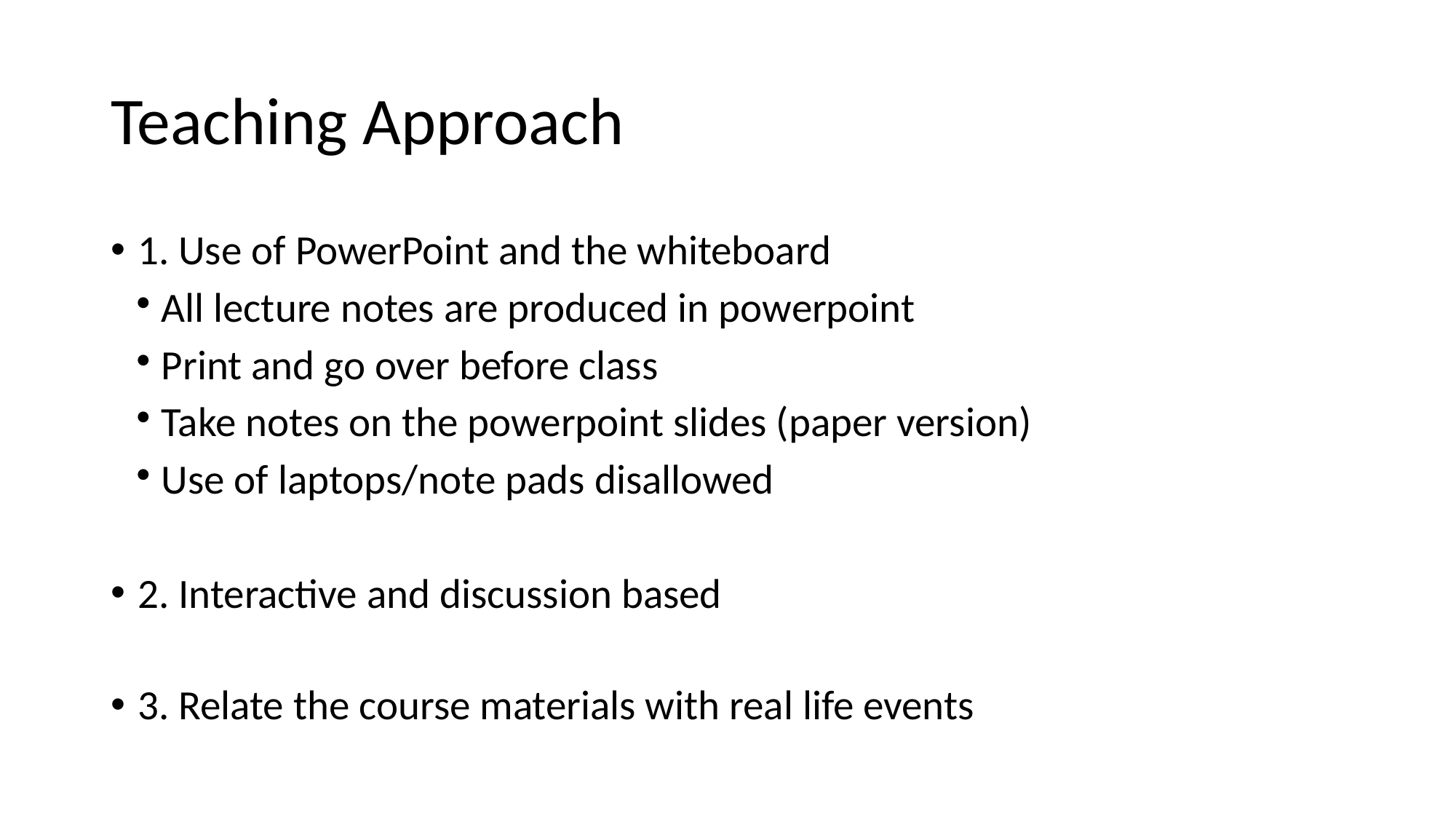

# Teaching Approach
1. Use of PowerPoint and the whiteboard
All lecture notes are produced in powerpoint
Print and go over before class
Take notes on the powerpoint slides (paper version)
Use of laptops/note pads disallowed

2. Interactive and discussion based

3. Relate the course materials with real life events